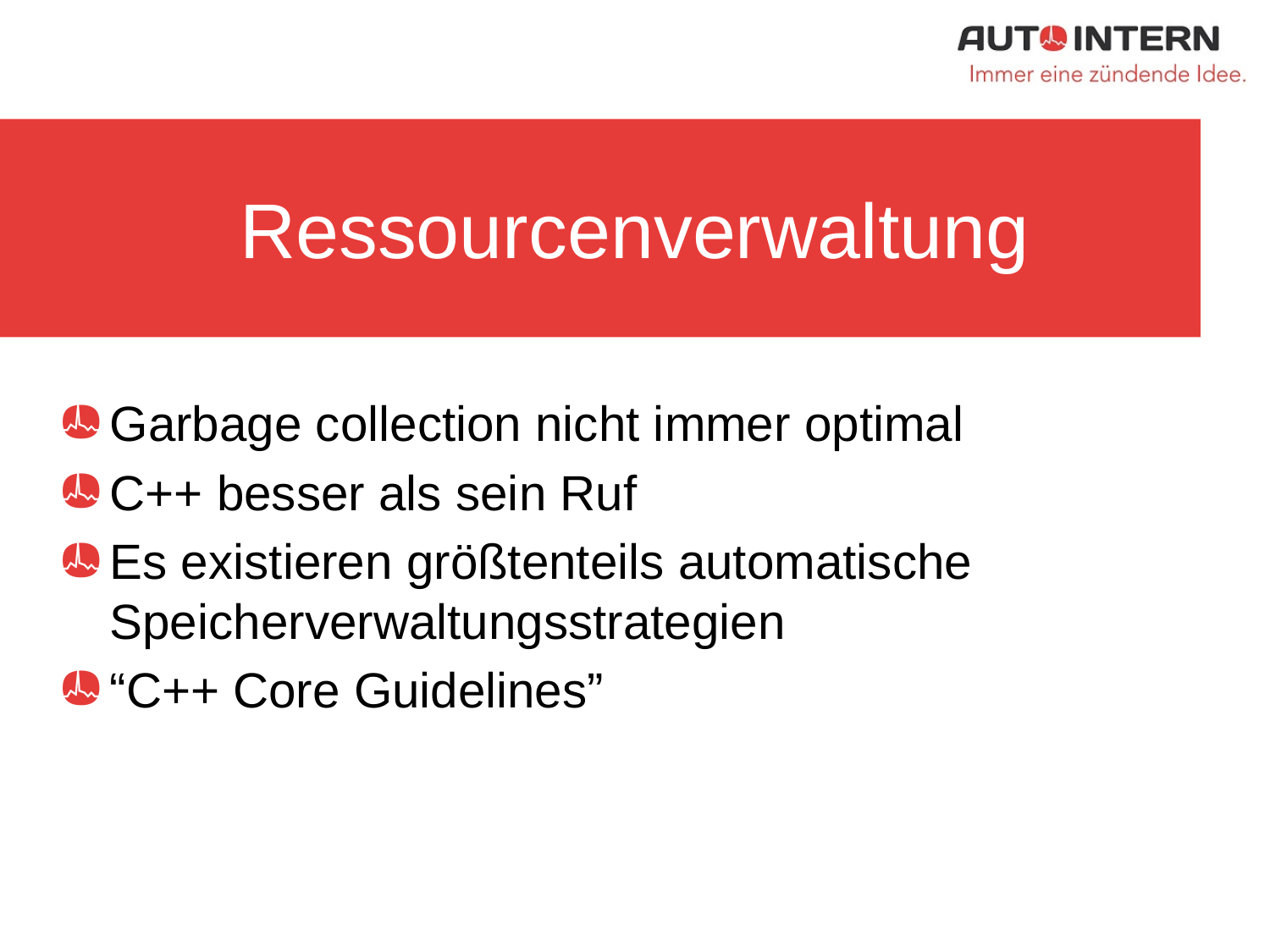

# Ressourcenverwaltung
Garbage collection nicht immer optimal
C++ besser als sein Ruf
Es existieren größtenteils automatische Speicherverwaltungsstrategien
“C++ Core Guidelines”